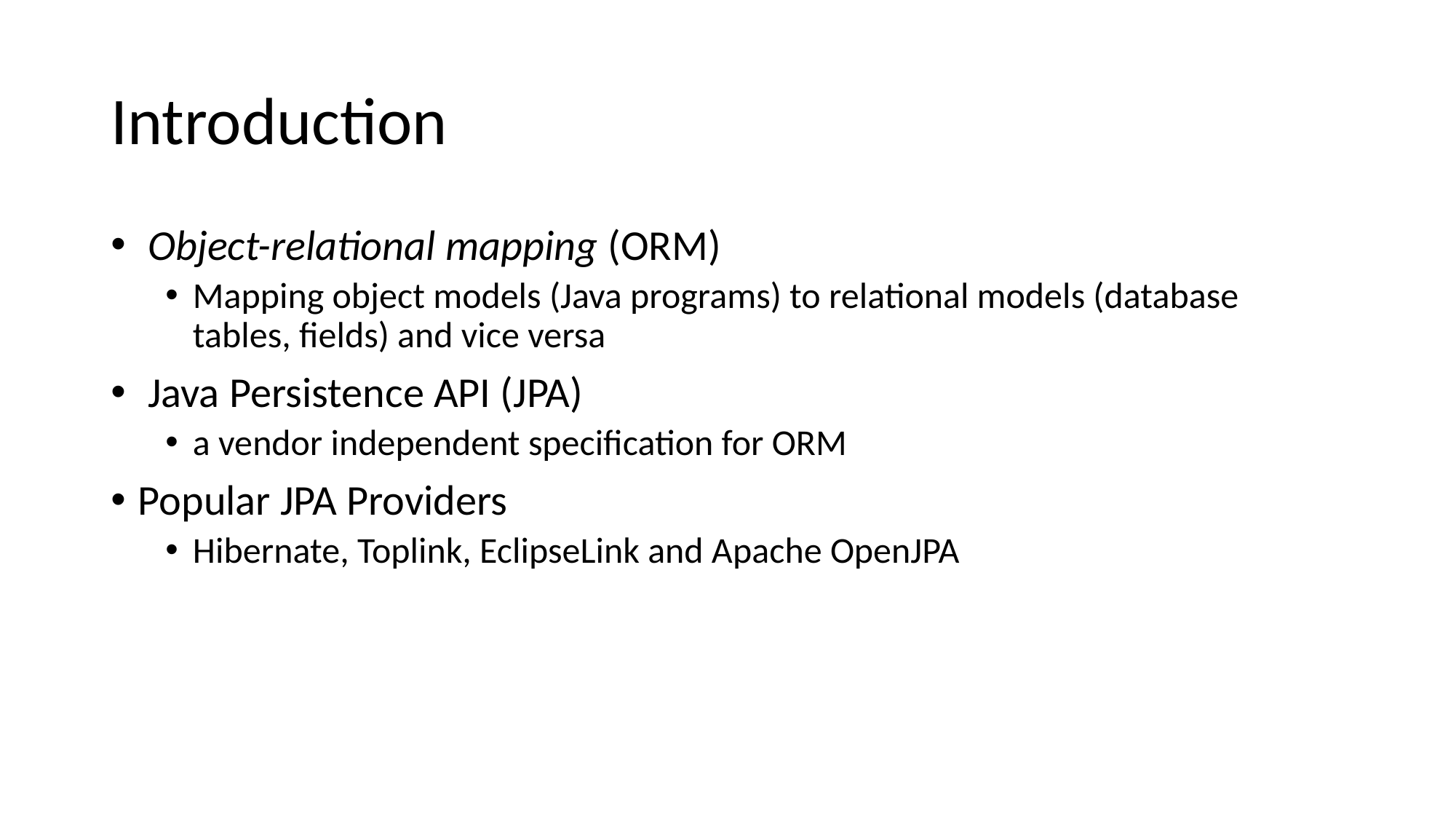

# Introduction
 Object-relational mapping (ORM)
Mapping object models (Java programs) to relational models (database tables, fields) and vice versa
 Java Persistence API (JPA)
a vendor independent specification for ORM
Popular JPA Providers
Hibernate, Toplink, EclipseLink and Apache OpenJPA